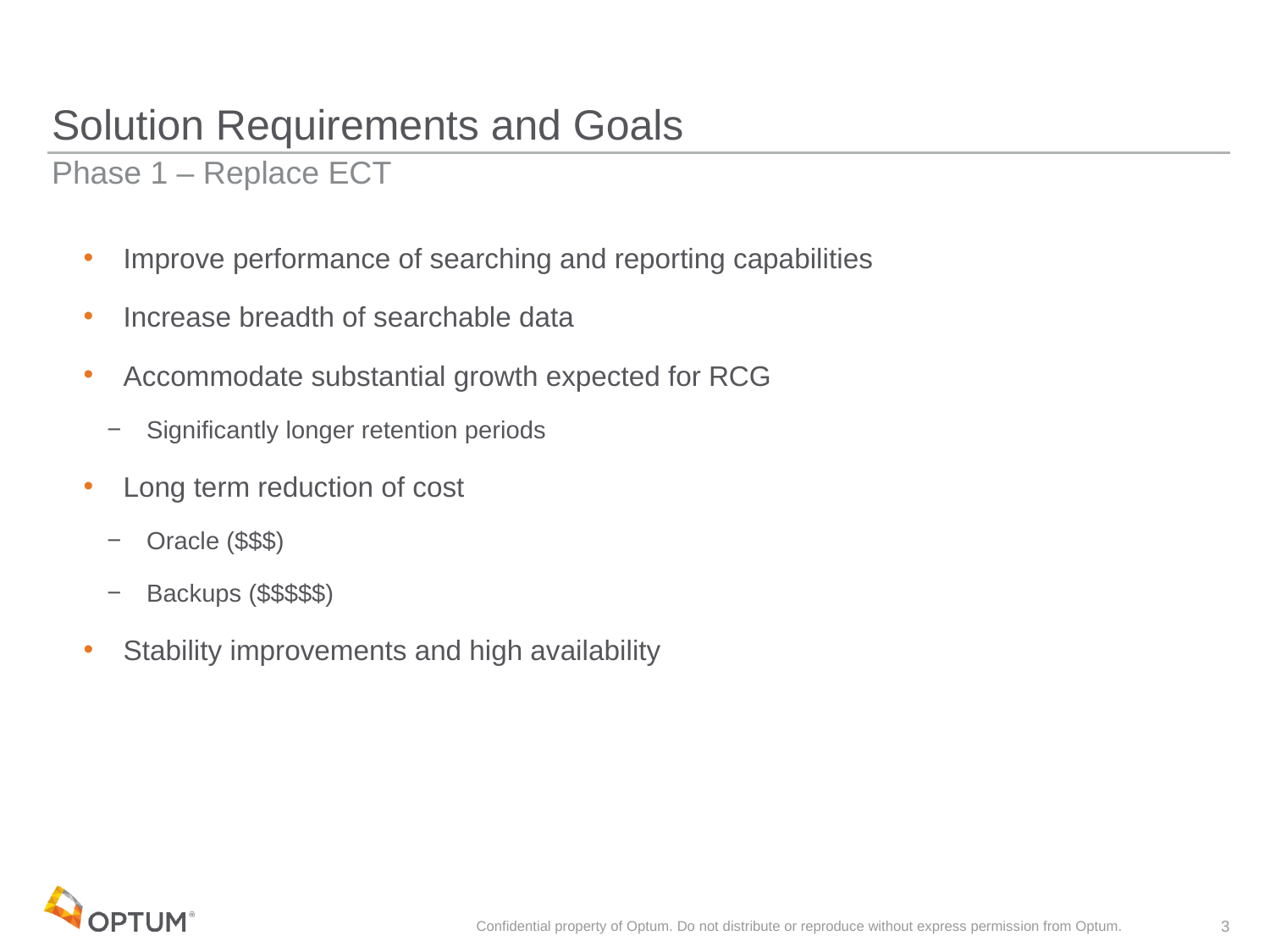

# Solution Requirements and Goals
Phase 1 – Replace ECT
Improve performance of searching and reporting capabilities
Increase breadth of searchable data
Accommodate substantial growth expected for RCG
Significantly longer retention periods
Long term reduction of cost
Oracle ($$$)
Backups ($$$$$)
Stability improvements and high availability

Confidential property of Optum. Do not distribute or reproduce without express permission from Optum.
3